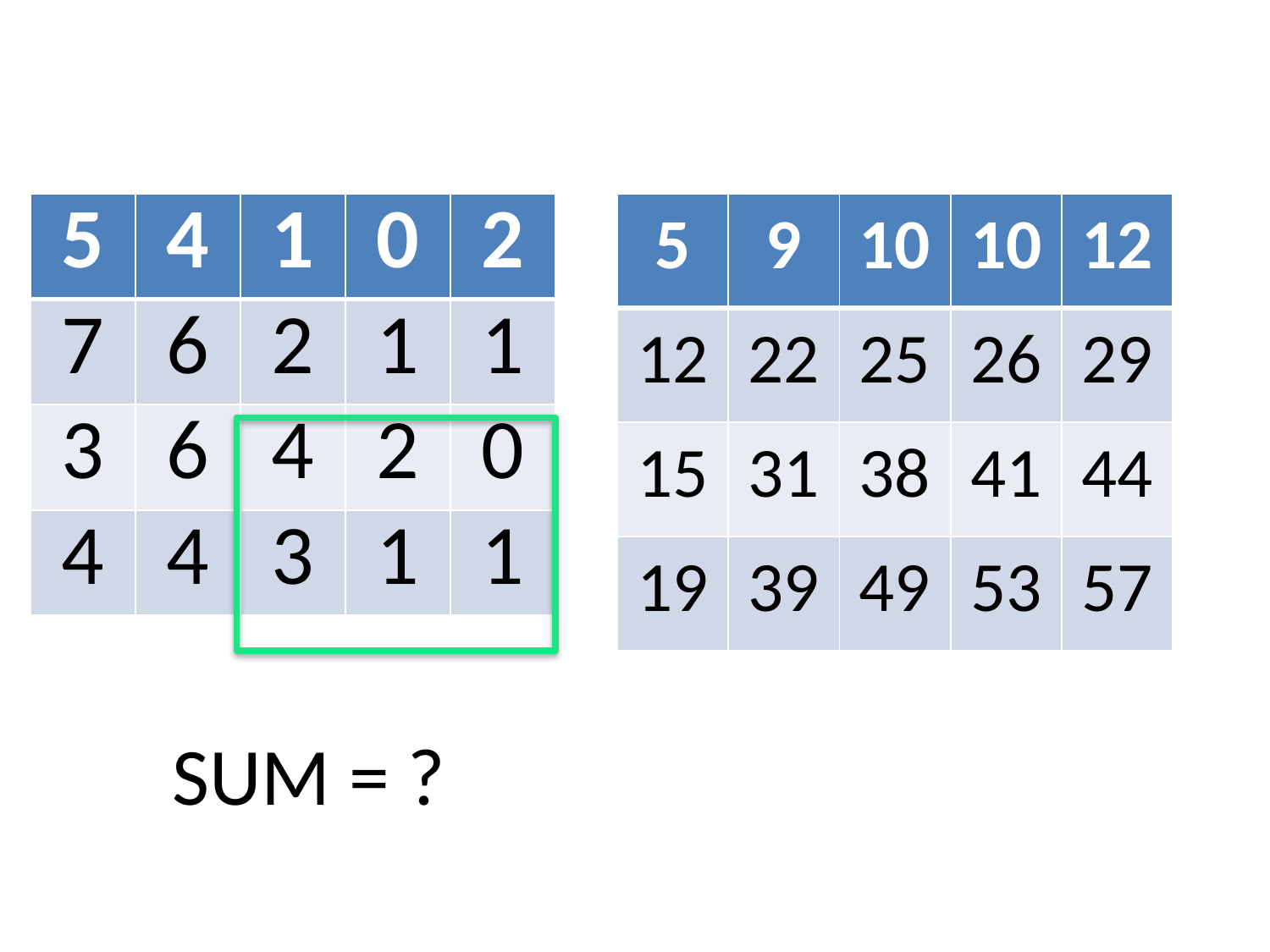

| 5 | 4 | 1 | 0 | 2 |
| --- | --- | --- | --- | --- |
| 7 | 6 | 2 | 1 | 1 |
| 3 | 6 | 4 | 2 | 0 |
| 4 | 4 | 3 | 1 | 1 |
| 5 | 9 | 10 | 10 | 12 |
| --- | --- | --- | --- | --- |
| 12 | 22 | 25 | 26 | 29 |
| 15 | 31 | 38 | 41 | 44 |
| 19 | 39 | 49 | 53 | 57 |

SUM = ?